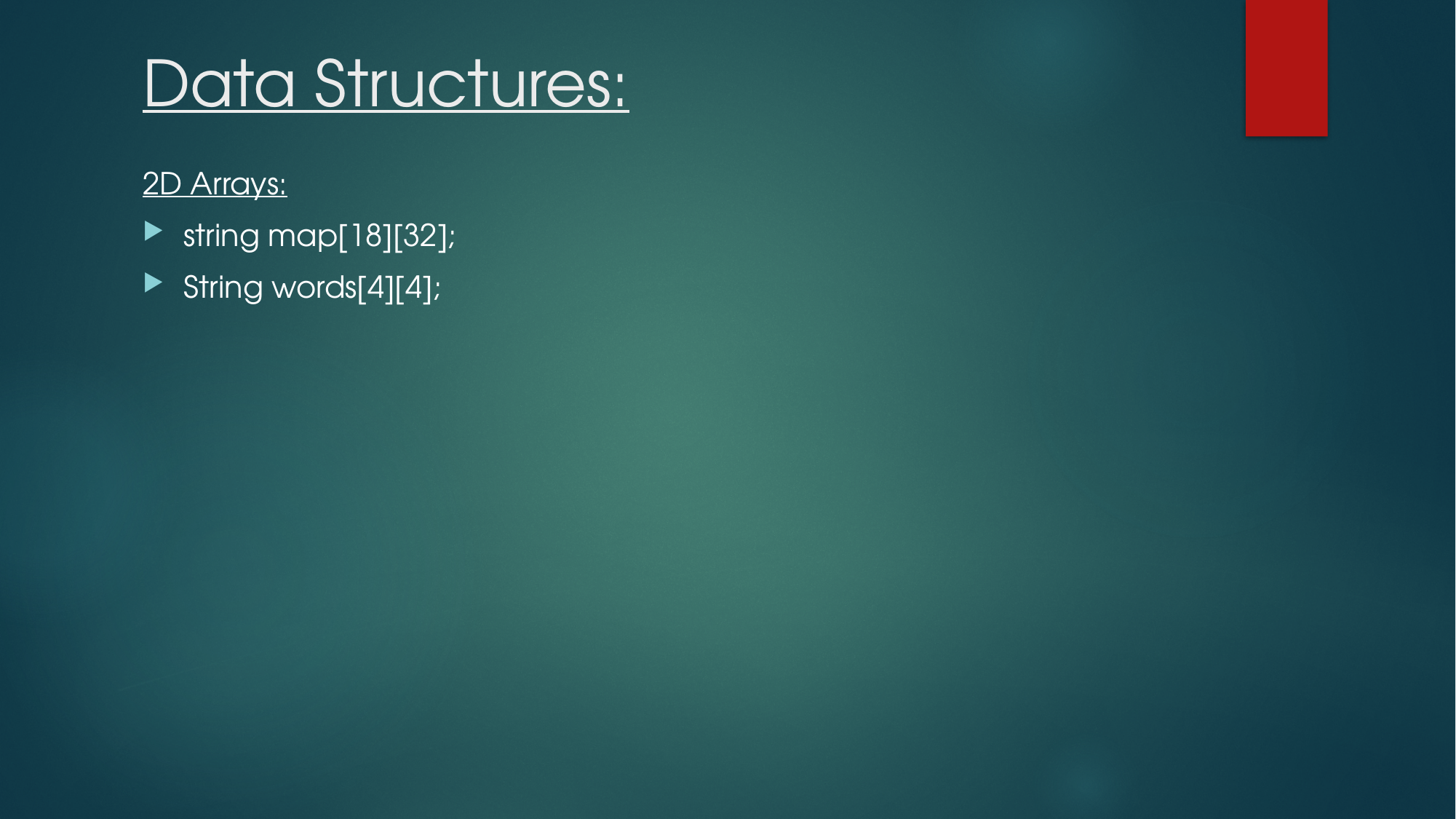

# Data Structures:
2D Arrays:
string map[18][32];
String words[4][4];